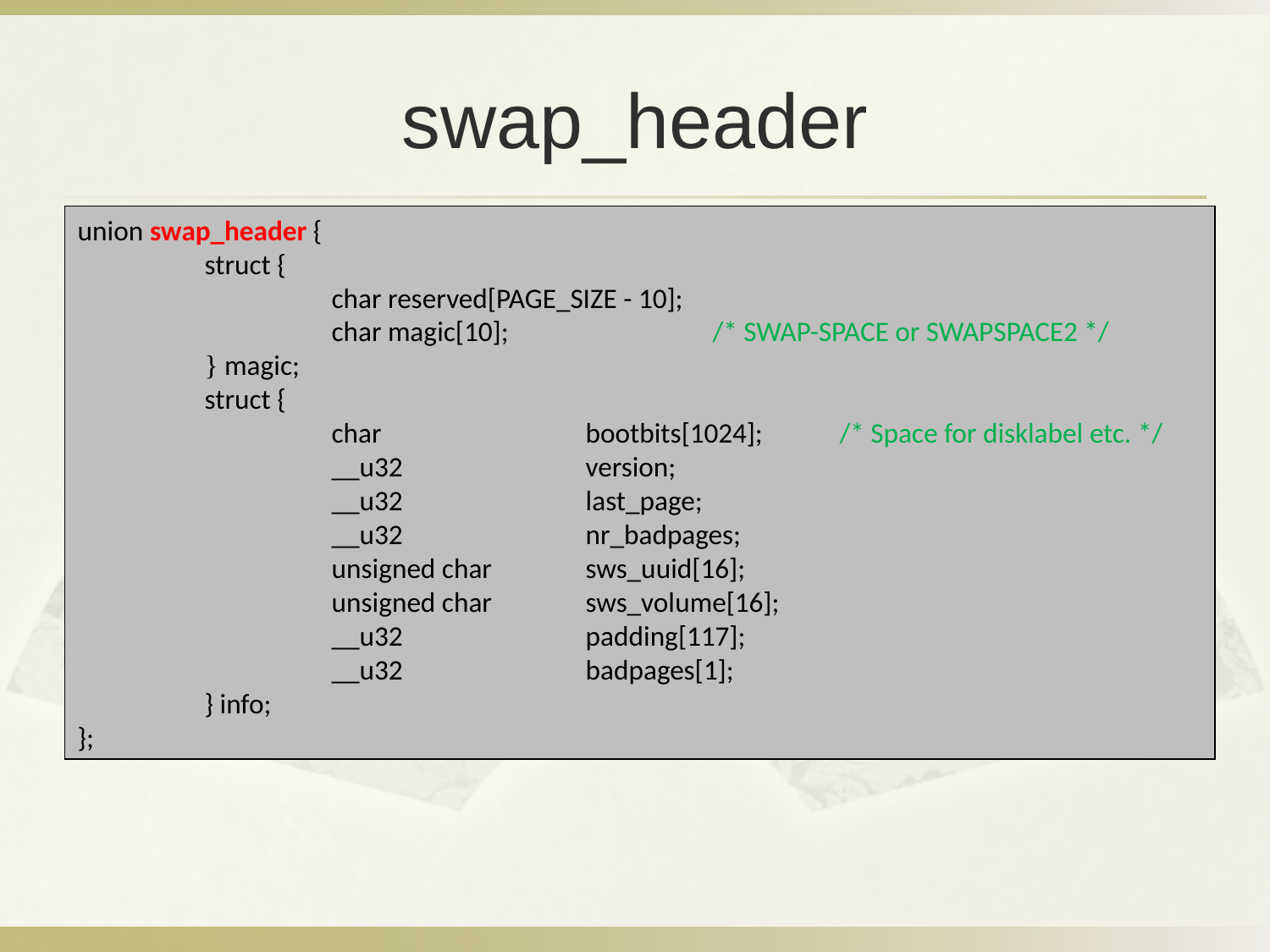

BBAAD9C20180234D78810CEA56E0B6D0E2B9B20918E83B70A6D98F34B1082BBC3B4CB53861613B0222C92008C846A8EC6DF921DA91D02BB11B4DC25E387E20DC24F5093D372C66F764BF29976F2244E727F1E0367CA8D314A8D6A1982F006CC8D8F62991BE0
# swap_header
union swap_header {
	struct {
		char reserved[PAGE_SIZE - 10];
		char magic[10];		/* SWAP-SPACE or SWAPSPACE2 */
	} magic;
	struct {
		char		bootbits[1024];	/* Space for disklabel etc. */
		__u32		version;
		__u32		last_page;
		__u32		nr_badpages;
		unsigned char	sws_uuid[16];
		unsigned char	sws_volume[16];
		__u32		padding[117];
		__u32		badpages[1];
	} info;
};